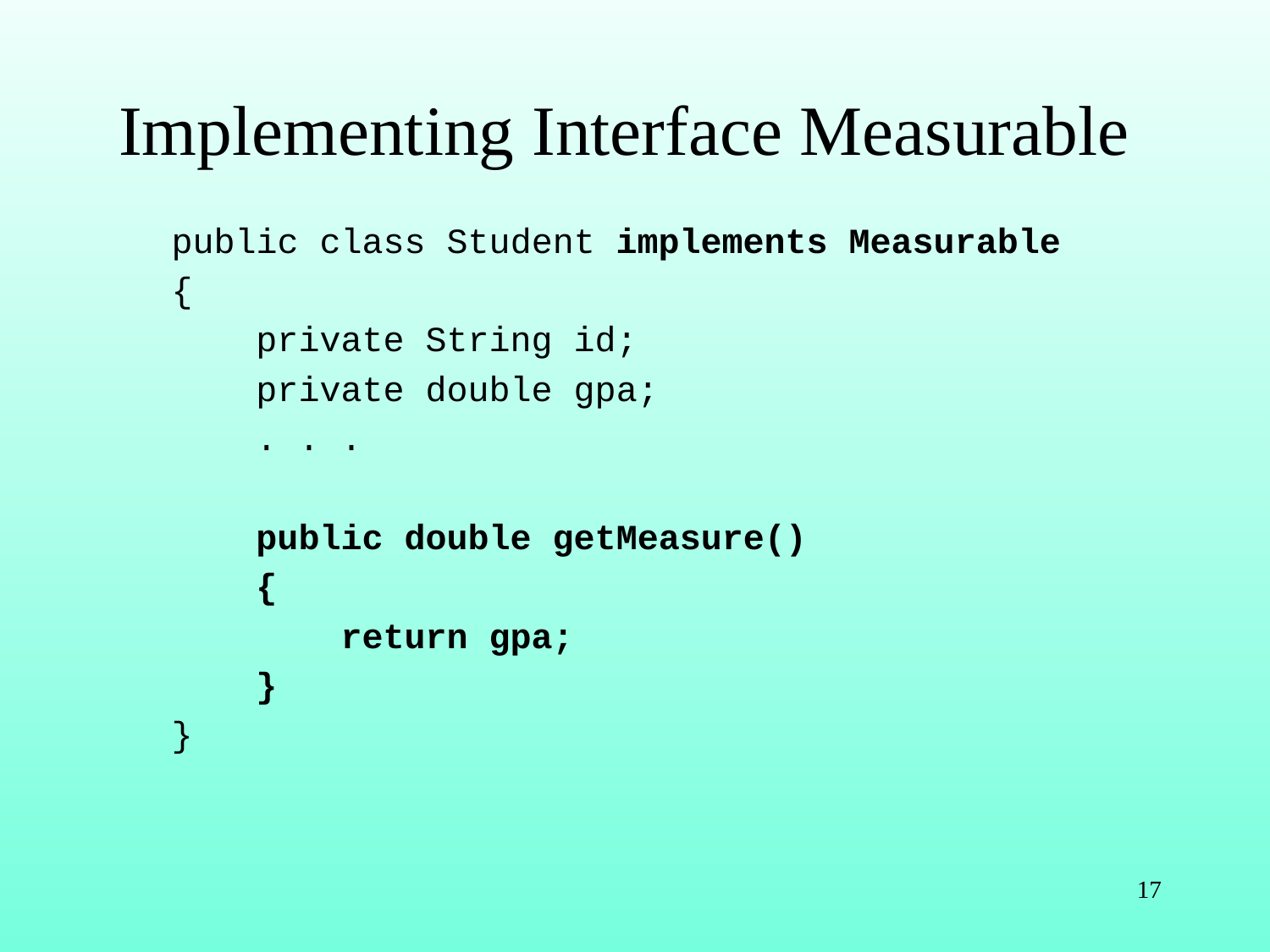

# Implementing Interface Measurable
public class Student implements Measurable
{
    private String id;
    private double gpa;
    . . .

    public double getMeasure()
    {
        return gpa;
    }
}
17